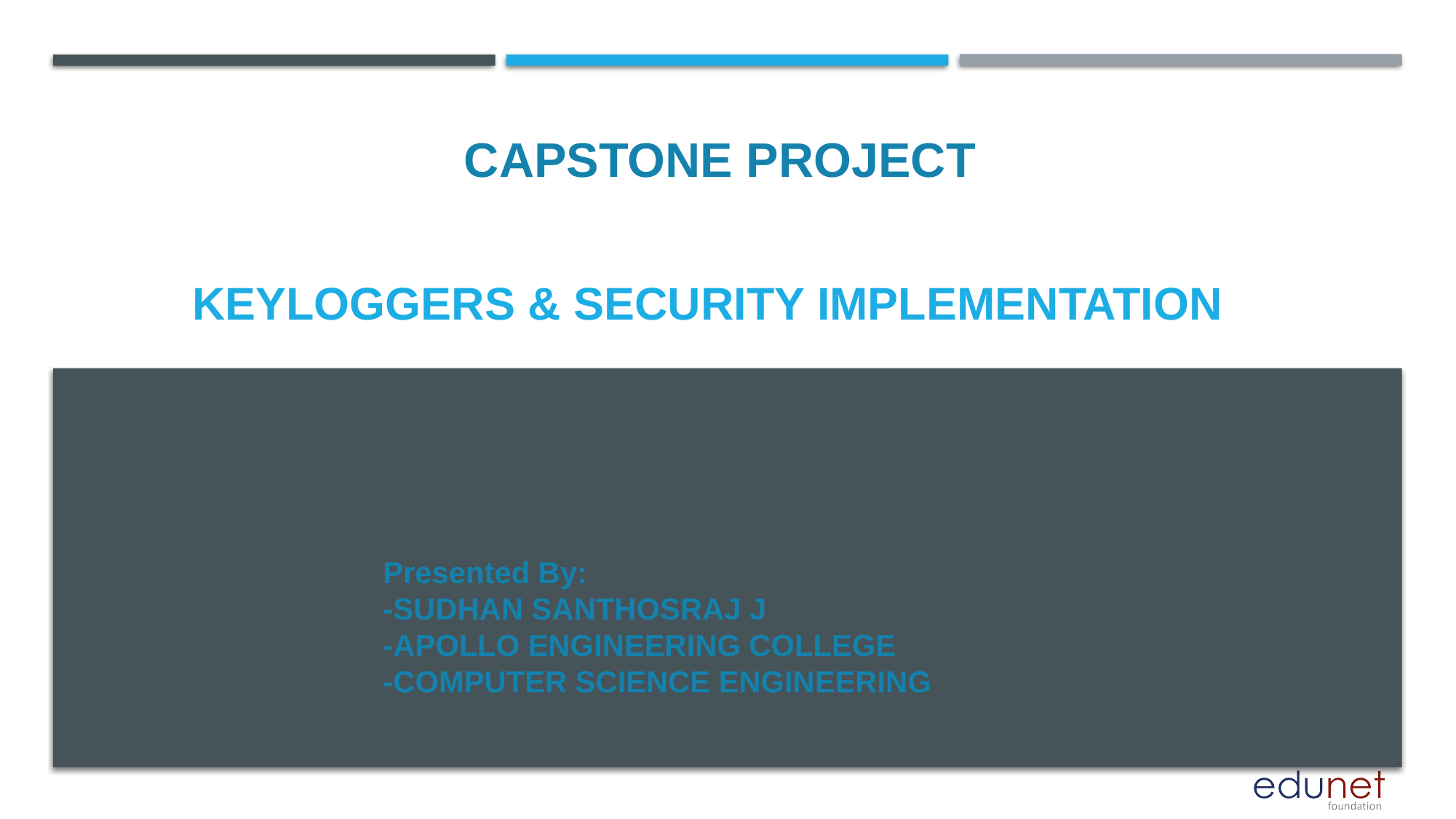

CAPSTONE PROJECT
# KEYLOGGERS & SECURITY IMPLEMENTATION
Presented By:
-SUDHAN SANTHOSRAJ J
-APOLLO ENGINEERING COLLEGE
-COMPUTER SCIENCE ENGINEERING